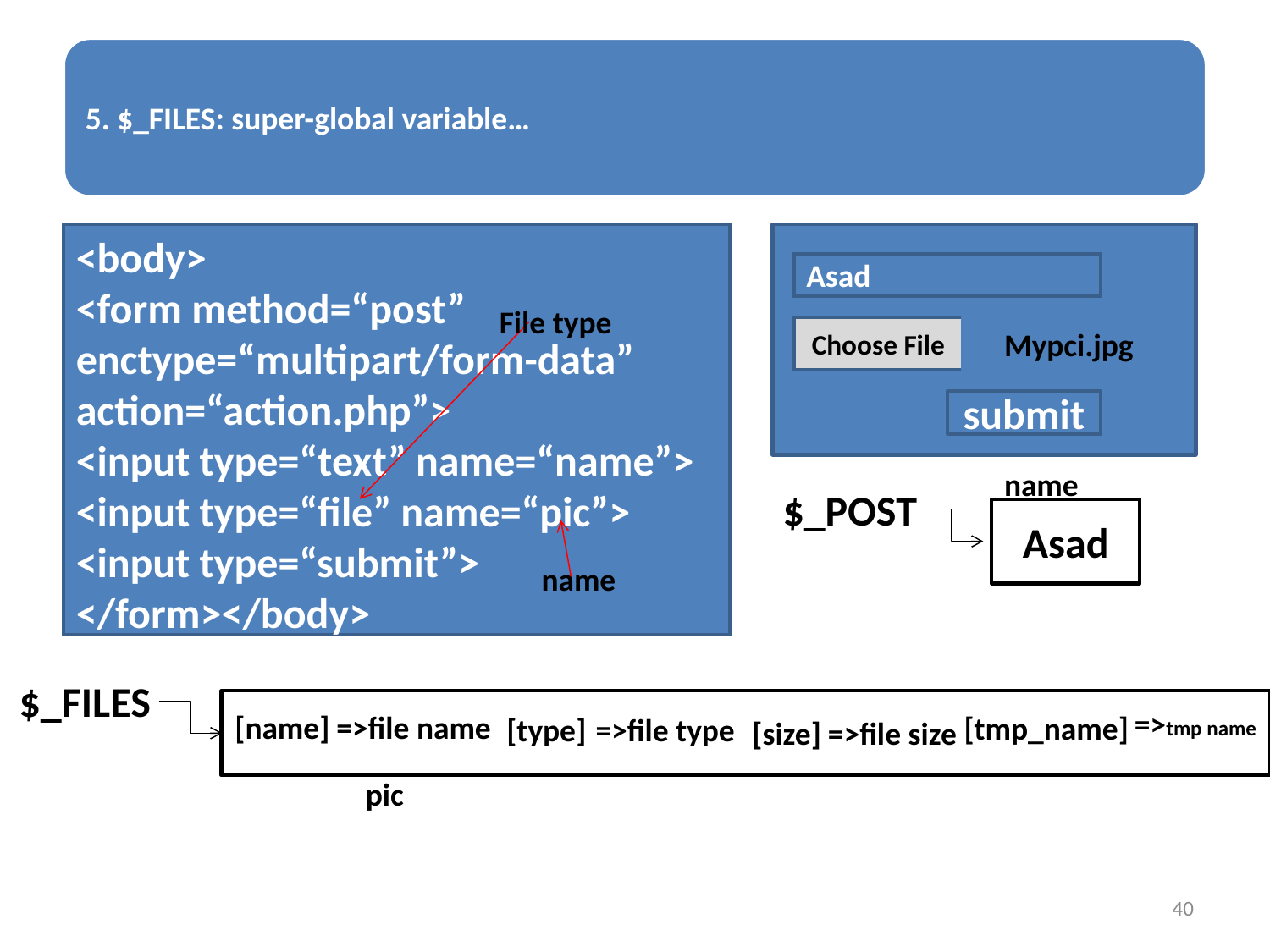

5. $_FILES: super-global variable…
<body>
<form method=“post”  enctype=“multipart/form-data” action=“action.php”>
<input type=“text” name=“name”>
<input type=“file” name=“pic”>
<input type=“submit”>
</form></body>

Asad
File type
Choose File
No File Chosen
Mypci.jpg
submit
name
$_POST
Asad
name
$_FILES

=>tmp name
[name]
=>file name
[tmp_name]
[type]
=>file type
[size]
=>file size
pic
40